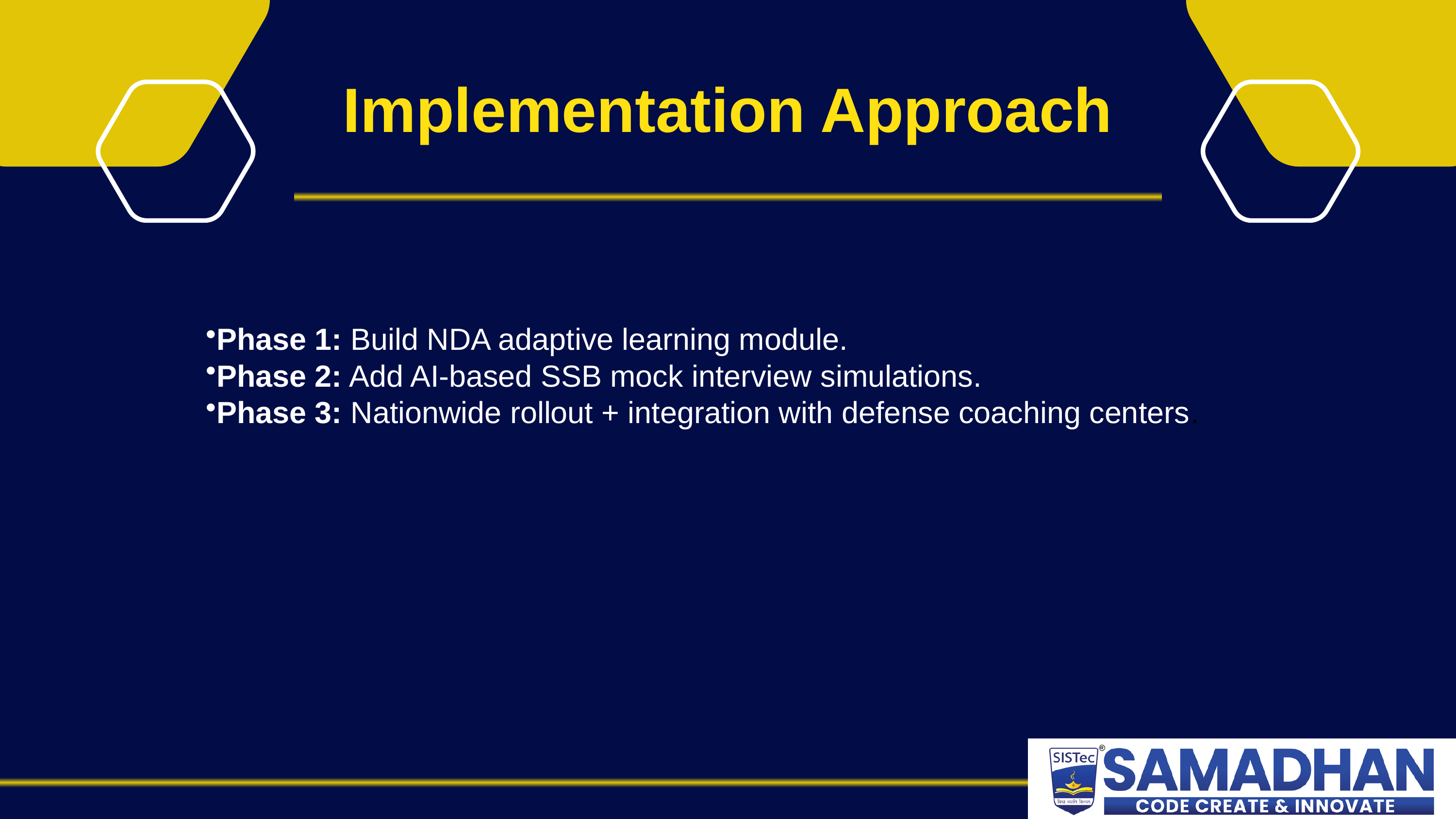

Implementation Approach

Phase 1: Build NDA adaptive learning module.
Phase 2: Add AI-based SSB mock interview simulations.
Phase 3: Nationwide rollout + integration with defense coaching centers.